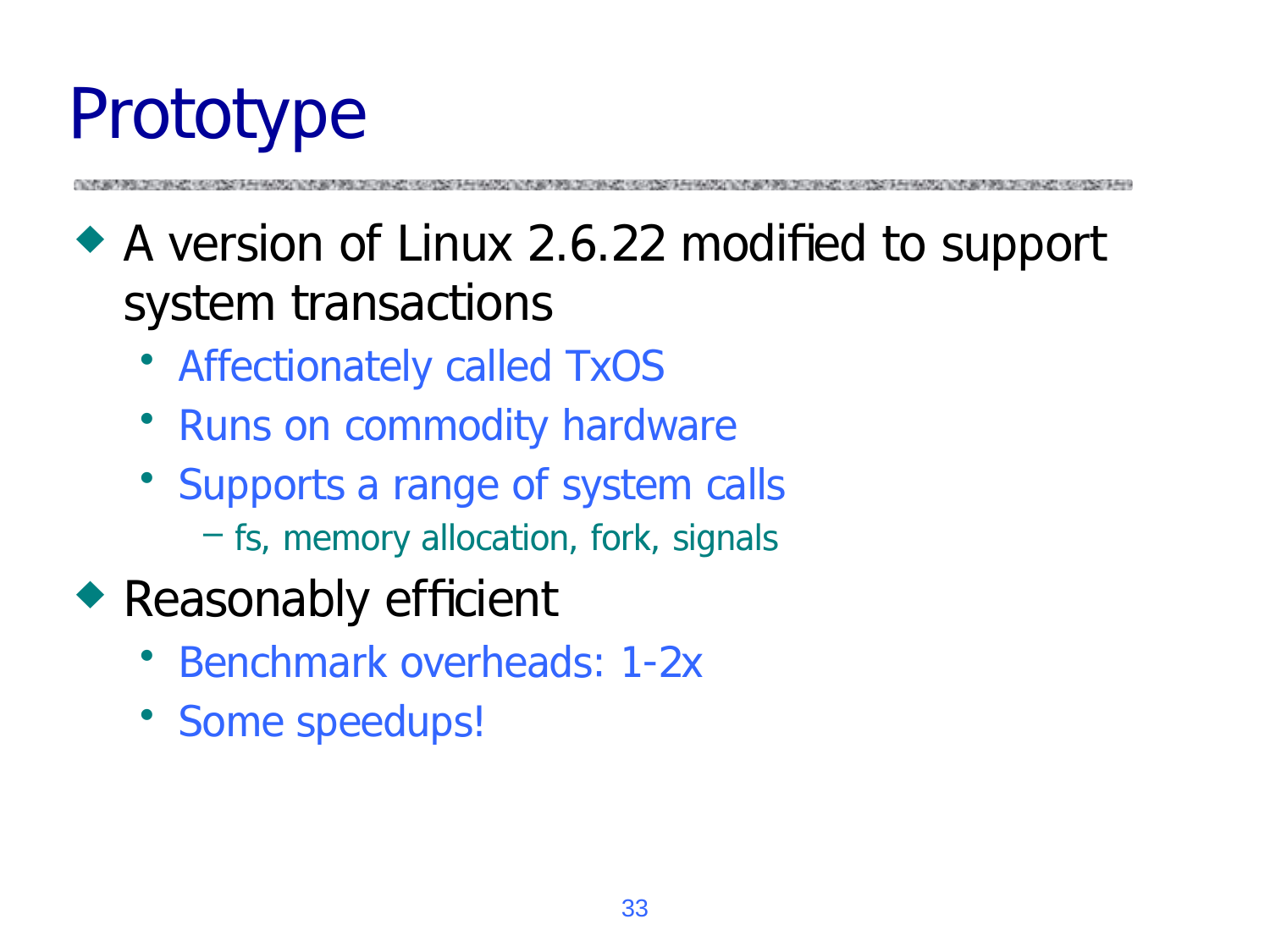

# Prototype
A version of Linux 2.6.22 modified to support system transactions
Affectionately called TxOS
Runs on commodity hardware
Supports a range of system calls
fs, memory allocation, fork, signals
Reasonably efficient
Benchmark overheads: 1-2x
Some speedups!
33